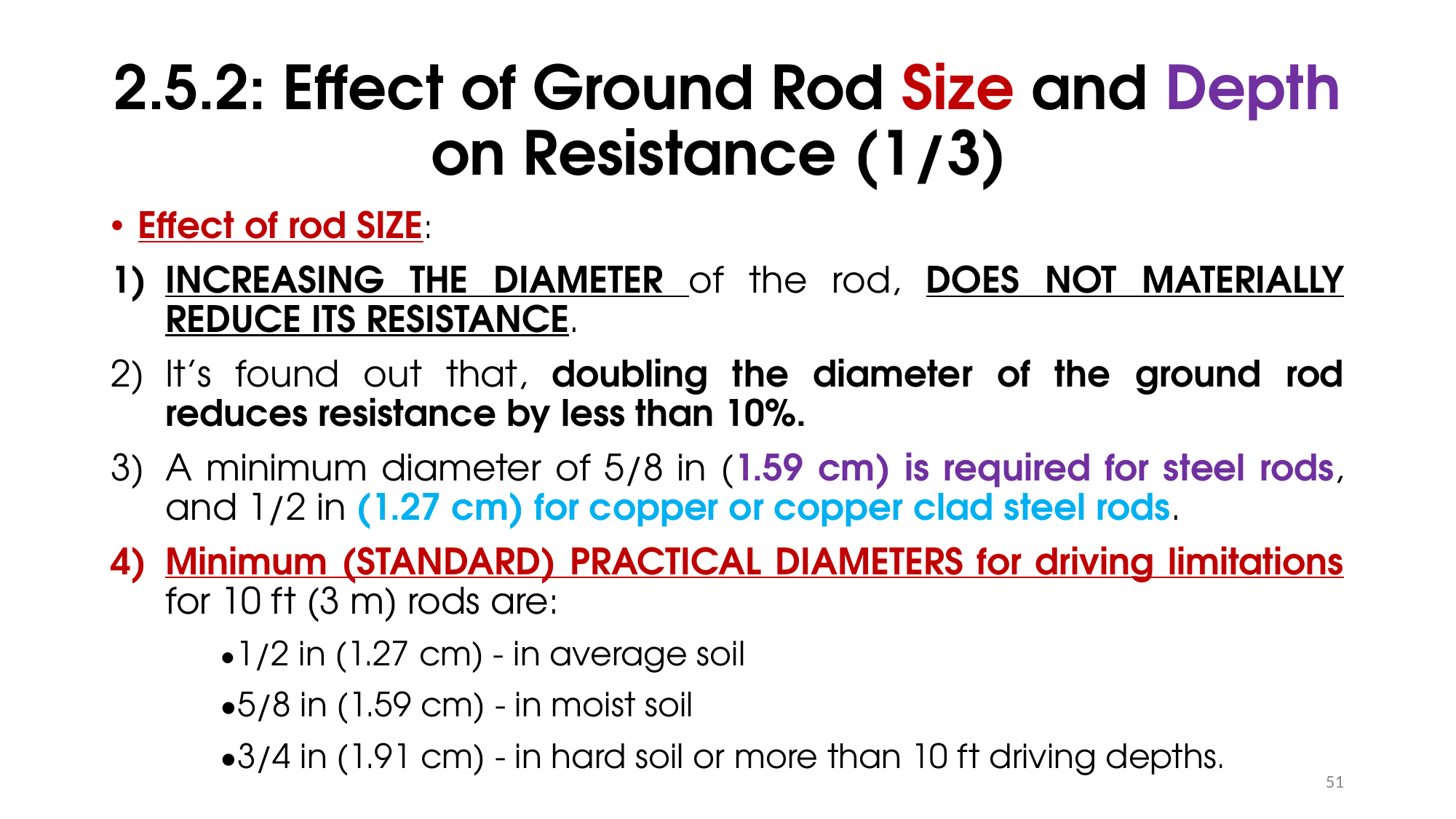

# 2.5.2: Effect of Ground Rod Size and Depth on Resistance (1/3)
Effect of rod SIZE:
INCREASING THE DIAMETER of the rod, DOES NOT MATERIALLY REDUCE ITS RESISTANCE.
It’s found out that, doubling the diameter of the ground rod reduces resistance by less than 10%.
A minimum diameter of 5/8 in (1.59 cm) is required for steel rods, and 1/2 in (1.27 cm) for copper or copper clad steel rods.
Minimum (STANDARD) PRACTICAL DIAMETERS for driving limitations for 10 ft (3 m) rods are:
	•1/2 in (1.27 cm) - in average soil
	•5/8 in (1.59 cm) - in moist soil
	•3/4 in (1.91 cm) - in hard soil or more than 10 ft driving depths.
51